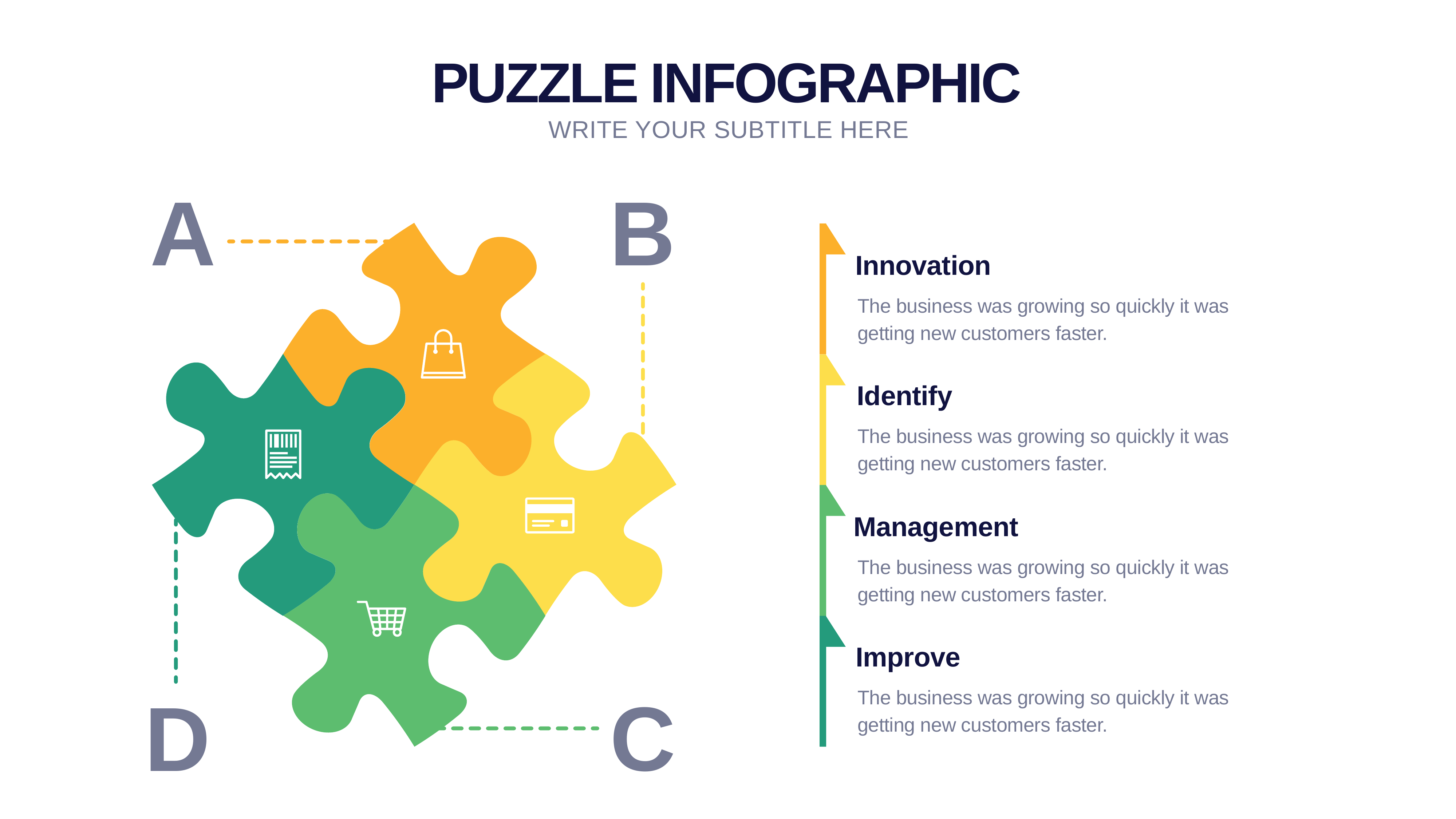

PUZZLE INFOGRAPHIC
WRITE YOUR SUBTITLE HERE
A
B

Innovation

The business was growing so quickly it was getting new customers faster.

Identify
The business was growing so quickly it was getting new customers faster.

Management

The business was growing so quickly it was getting new customers faster.

Improve
C
D
The business was growing so quickly it was getting new customers faster.